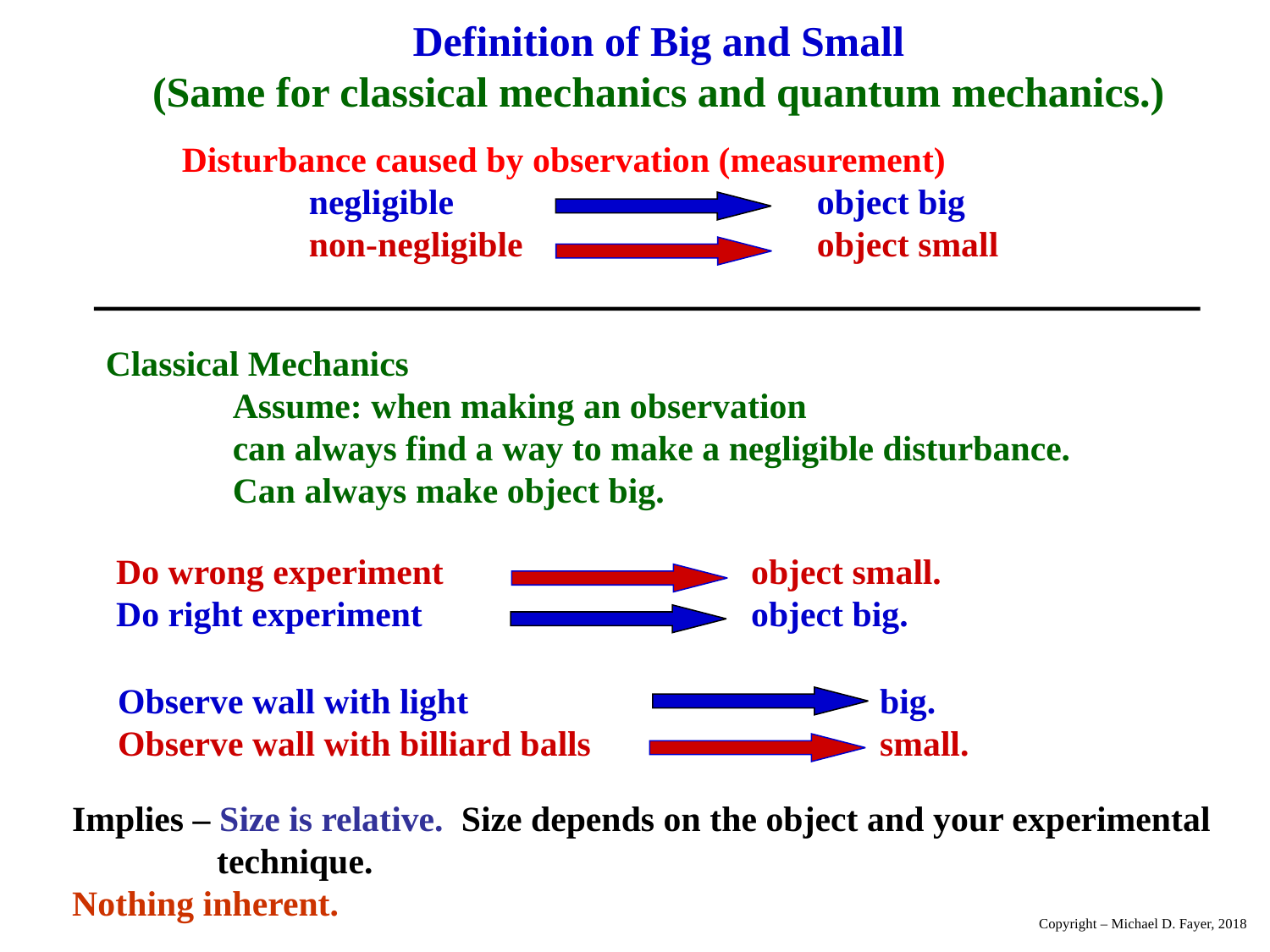

Definition of Big and Small
(Same for classical mechanics and quantum mechanics.)
Disturbance caused by observation (measurement)
	negligible			object big
	non-negligible			object small

Classical Mechanics
	Assume: when making an observation
	can always find a way to make a negligible disturbance.
	Can always make object big.
Do wrong experiment			object small.
Do right experiment			object big.

Observe wall with light				big.
Observe wall with billiard balls			small.

Implies – Size is relative.  Size depends on the object and your experimental
	  technique.
Nothing inherent.
Copyright – Michael D. Fayer, 2018